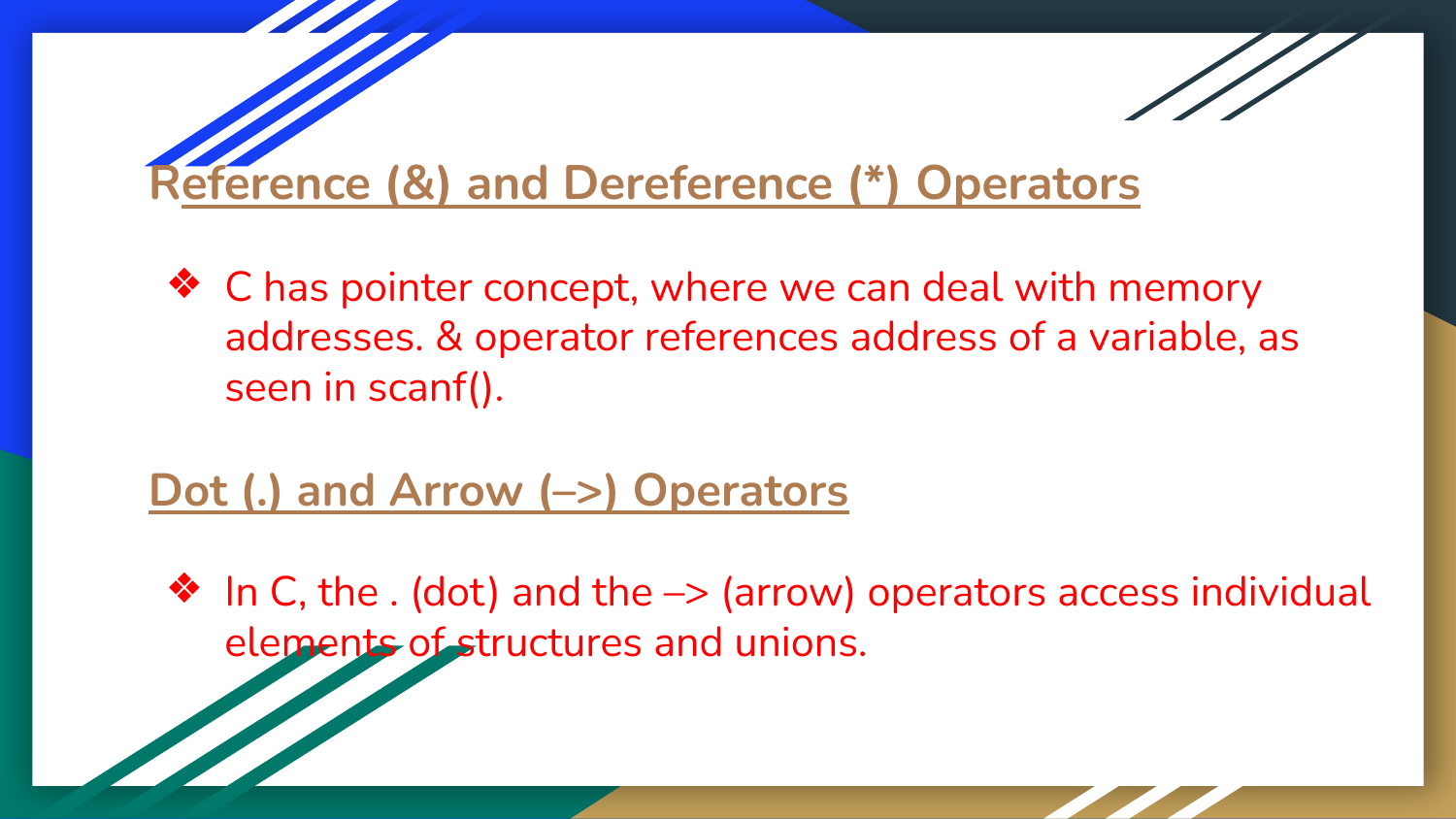

# Reference (&) and Dereference (*) Operators

C has pointer concept, where we can deal with memory addresses. & operator references address of a variable, as seen in scanf().

Dot (.) and Arrow (–>) Operators

In C, the . (dot) and the –> (arrow) operators access individual
elements of structures and unions.